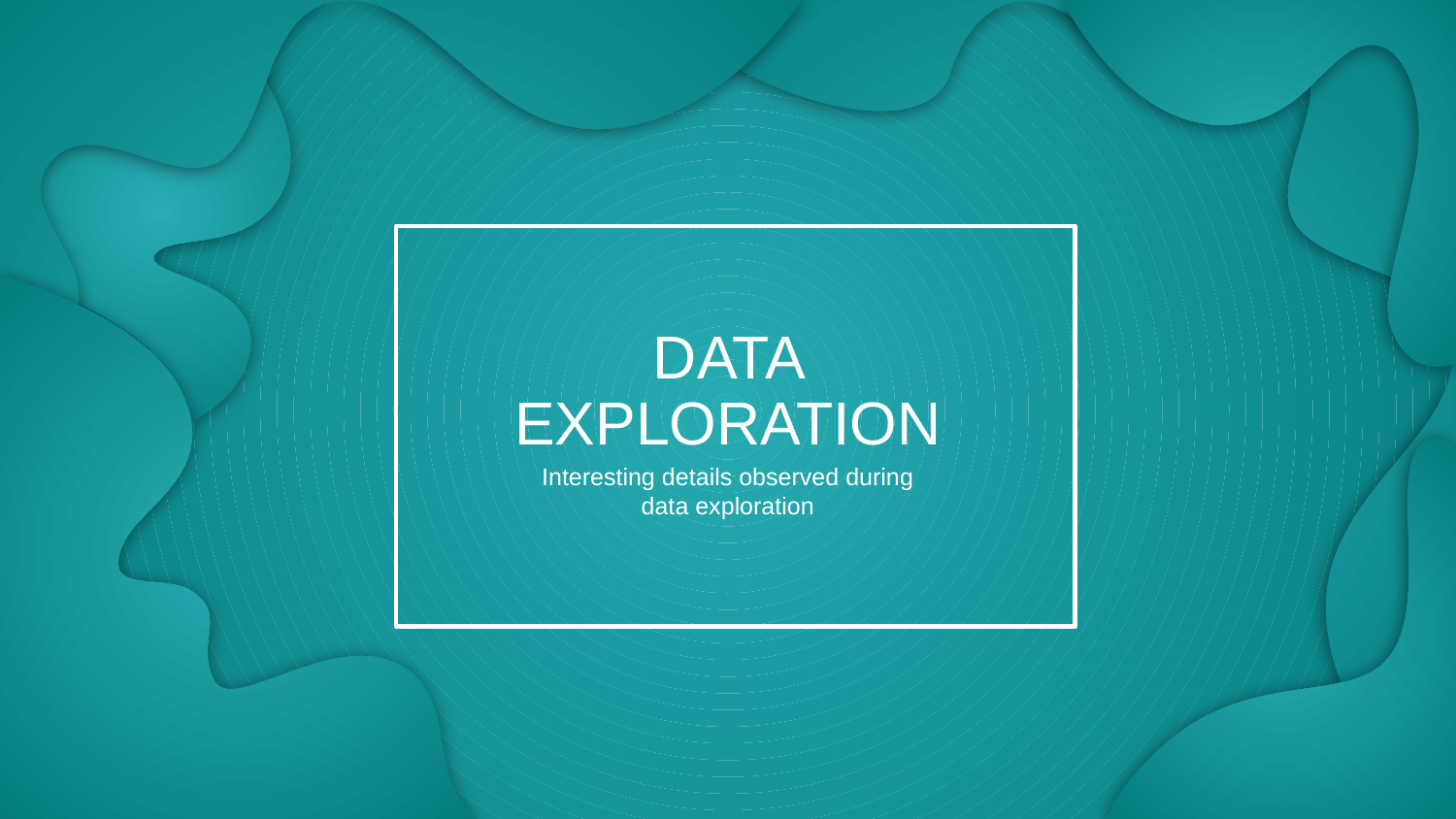

# DATA EXPLORATION
Interesting details observed during data exploration